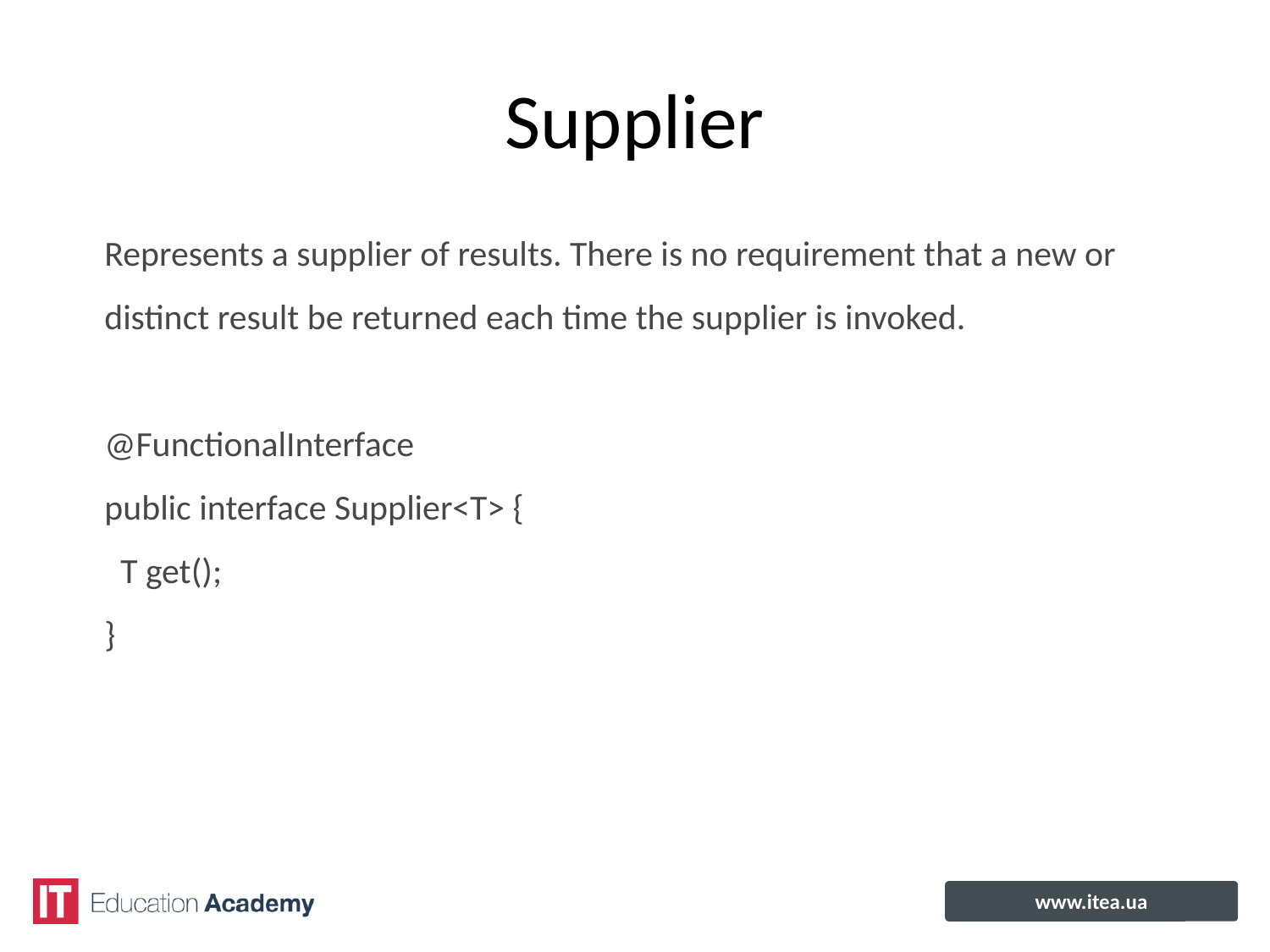

# Supplier
Represents a supplier of results. There is no requirement that a new or
distinct result be returned each time the supplier is invoked.

@FunctionalInterface
public interface Supplier<T> {
  T get();
}